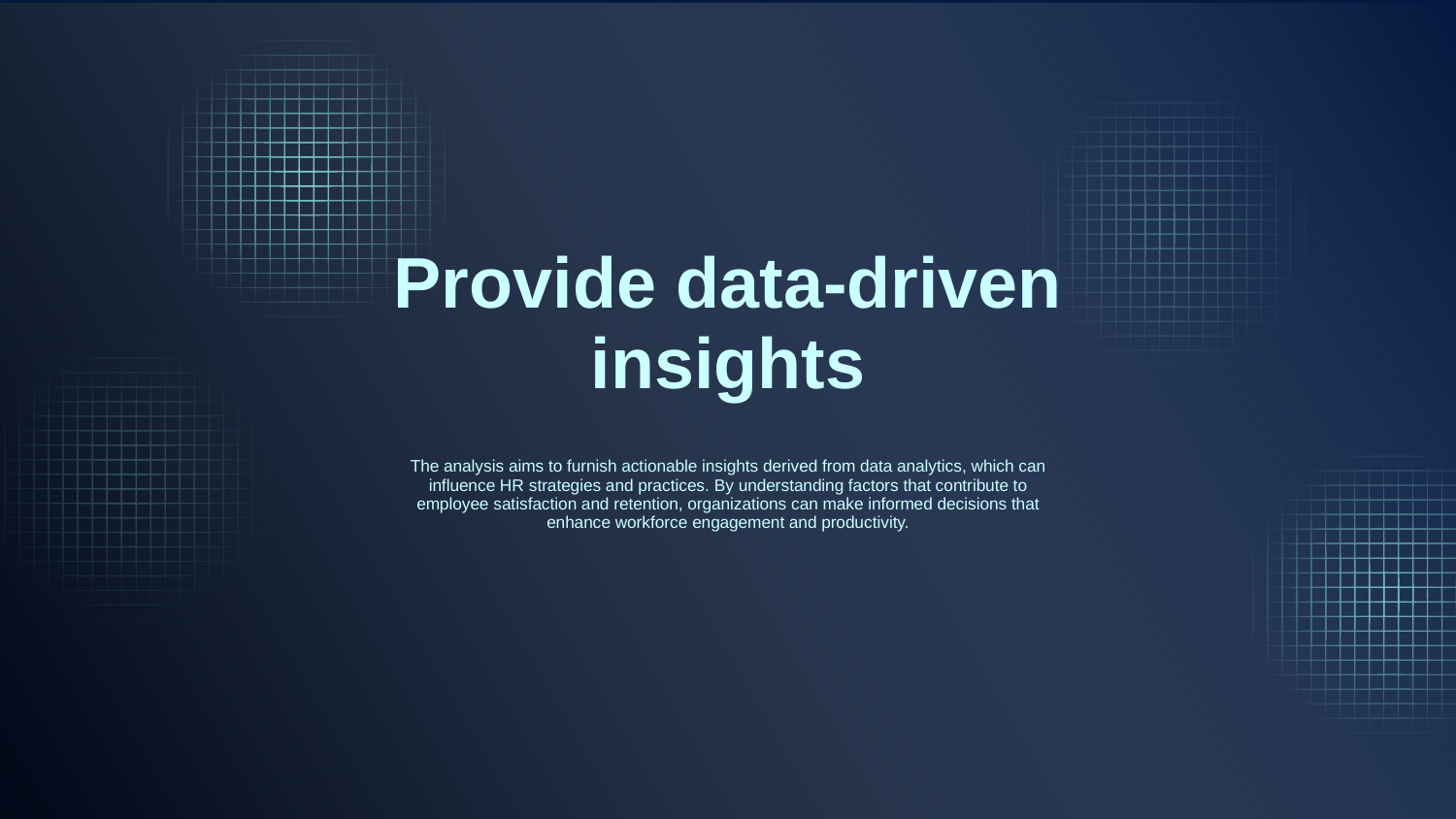

# Provide data-driven insights
The analysis aims to furnish actionable insights derived from data analytics, which can influence HR strategies and practices. By understanding factors that contribute to employee satisfaction and retention, organizations can make informed decisions that enhance workforce engagement and productivity.